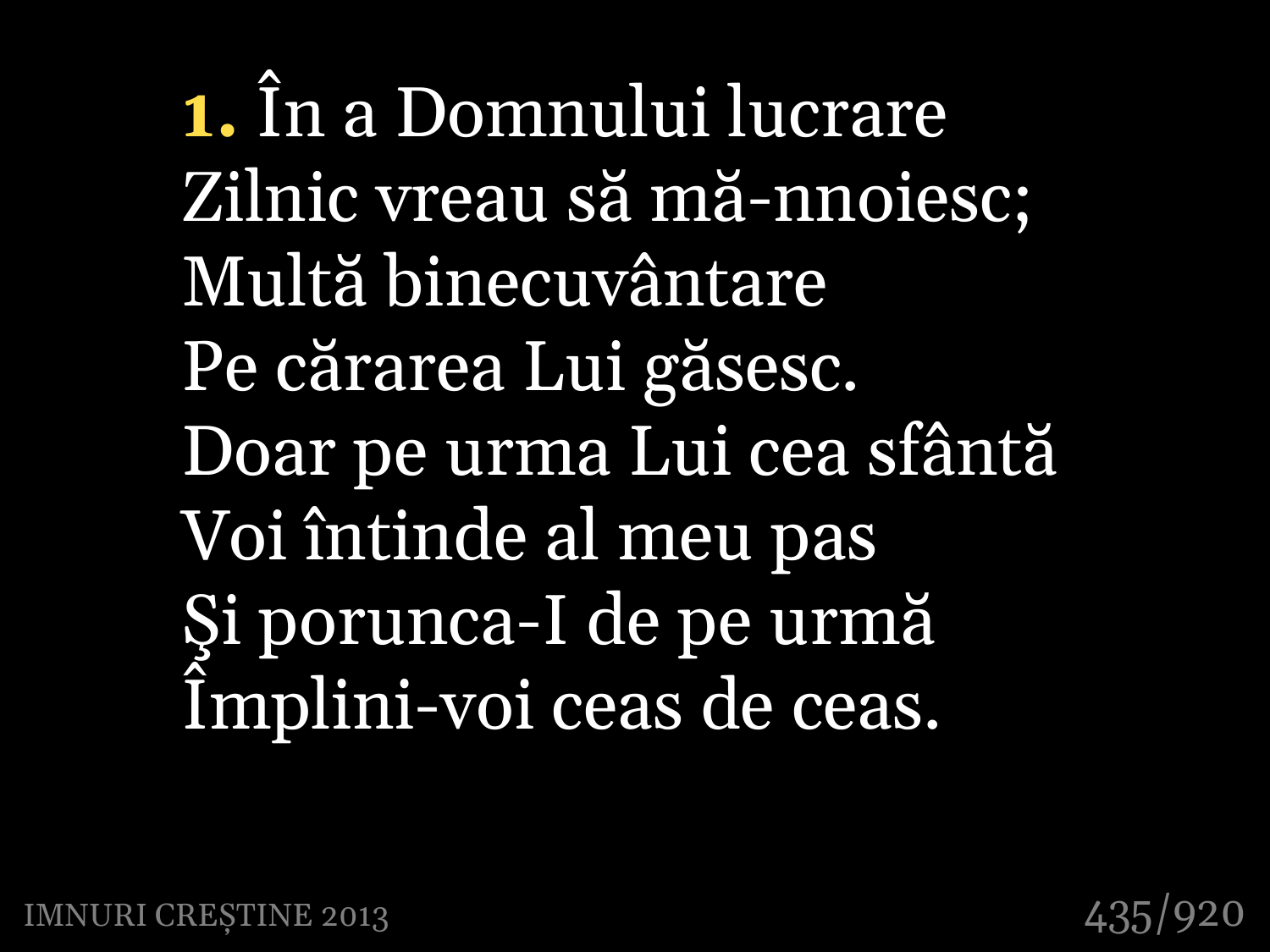

1. În a Domnului lucrare
Zilnic vreau să mă-nnoiesc;
Multă binecuvântare
Pe cărarea Lui găsesc.
Doar pe urma Lui cea sfântă
Voi întinde al meu pas
Şi porunca-I de pe urmă
Împlini-voi ceas de ceas.
435/920
IMNURI CREȘTINE 2013